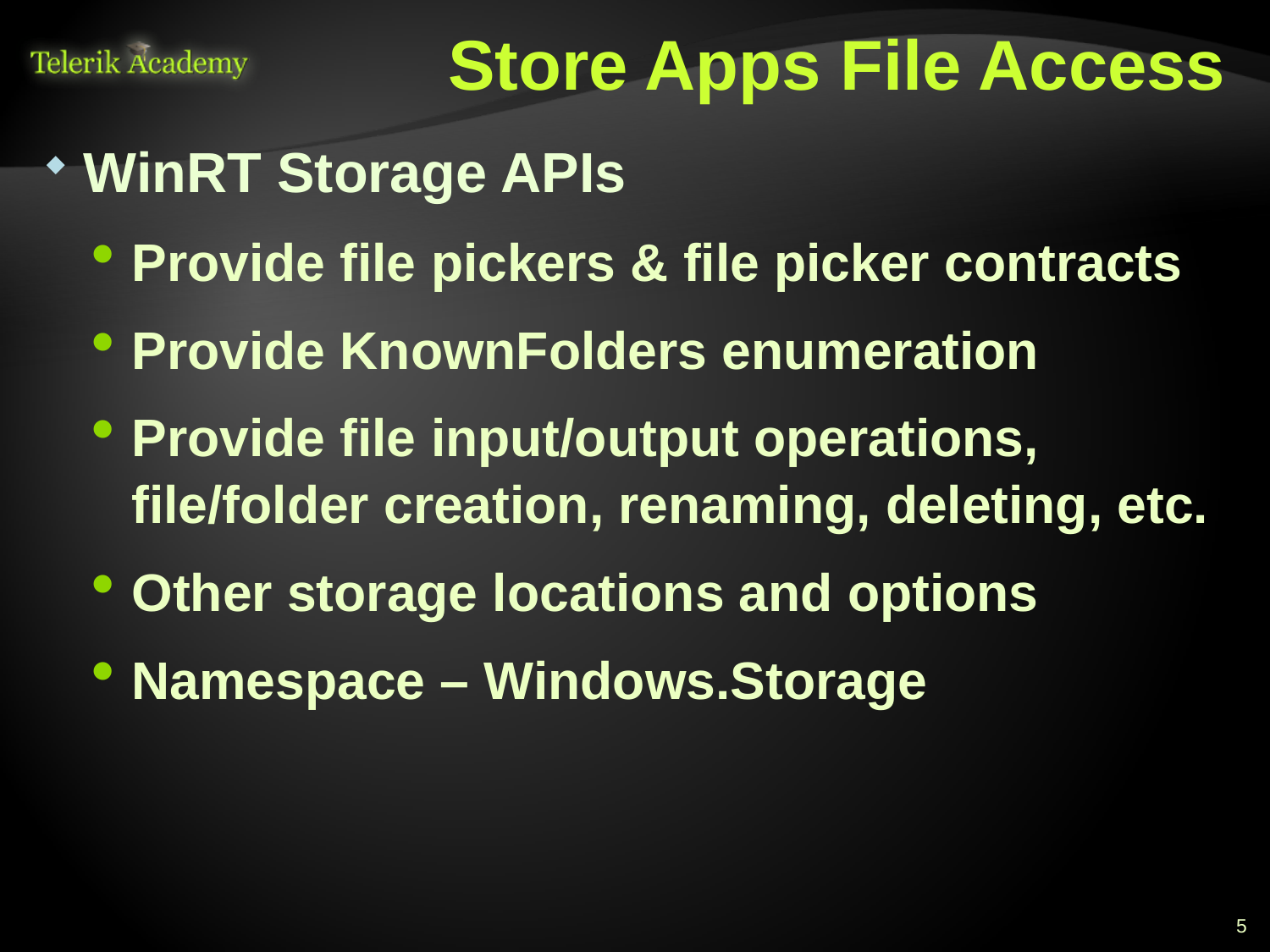

# Store Apps File Access
WinRT Storage APIs
Provide file pickers & file picker contracts
Provide KnownFolders enumeration
Provide file input/output operations, file/folder creation, renaming, deleting, etc.
Other storage locations and options
Namespace – Windows.Storage

5